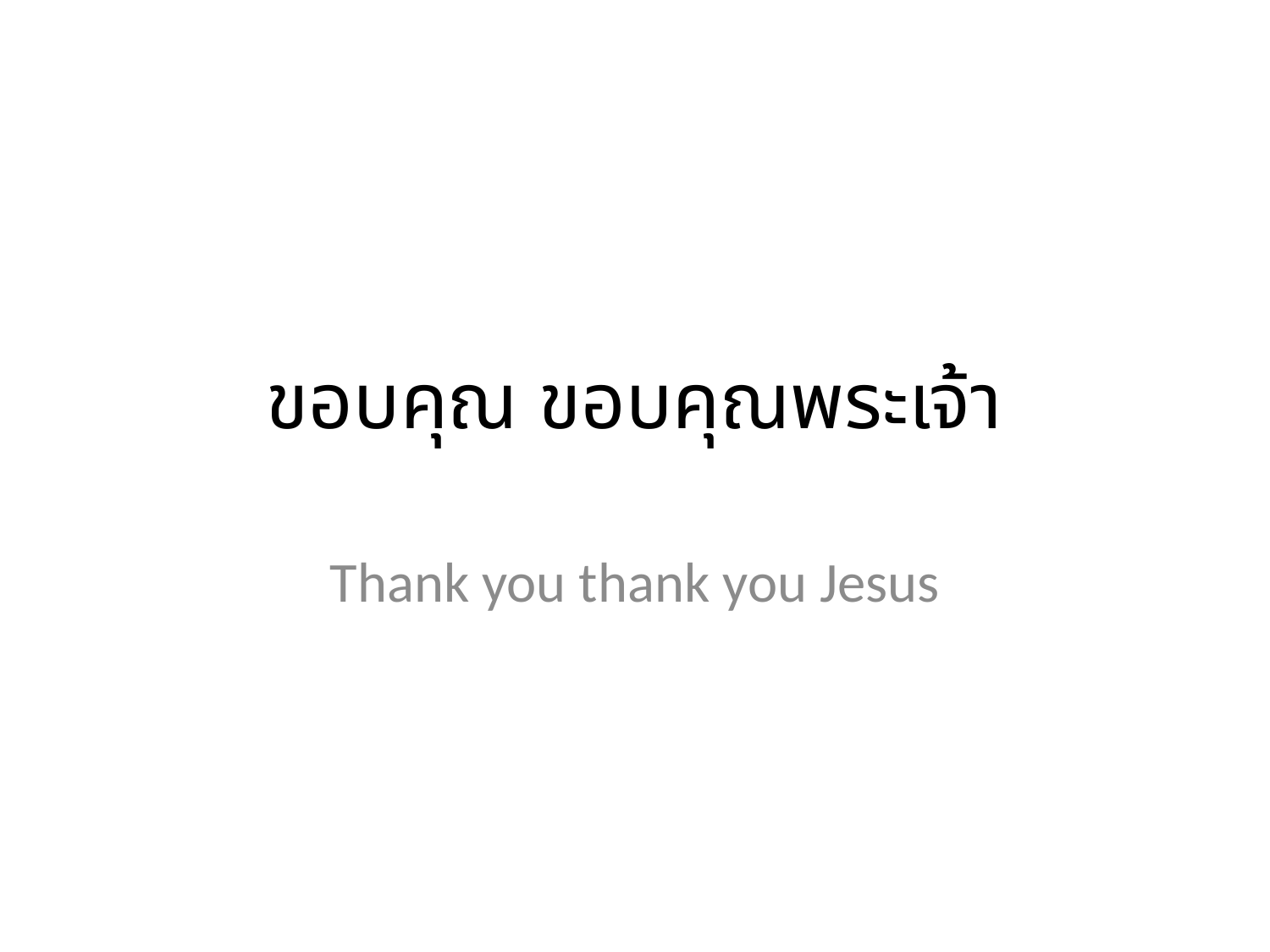

# ขอบคุณ ขอบคุณพระเจ้า
Thank you thank you Jesus